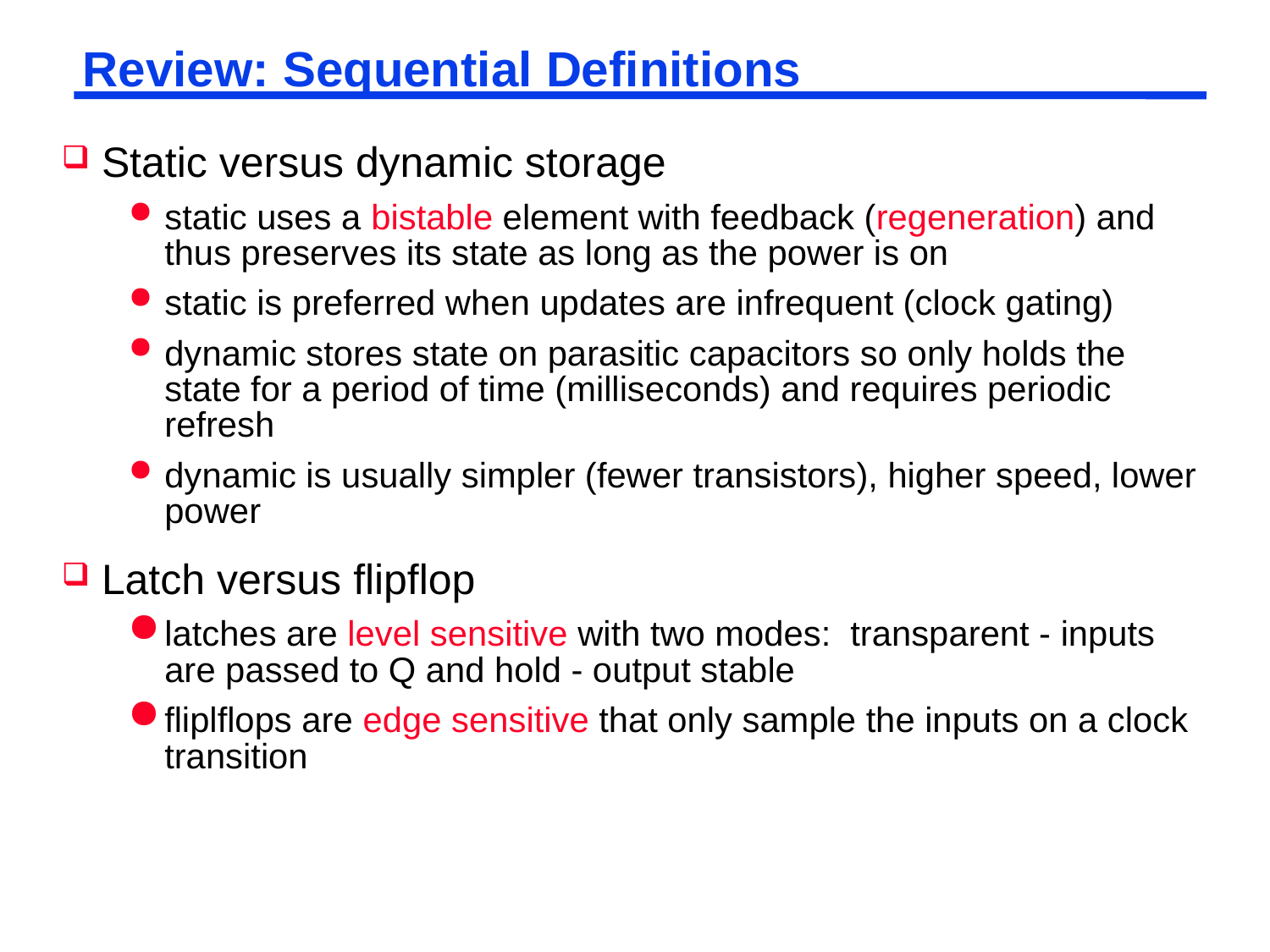

# Review: Sequential Definitions
Static versus dynamic storage
static uses a bistable element with feedback (regeneration) and thus preserves its state as long as the power is on
static is preferred when updates are infrequent (clock gating)
dynamic stores state on parasitic capacitors so only holds the state for a period of time (milliseconds) and requires periodic refresh
dynamic is usually simpler (fewer transistors), higher speed, lower power
Latch versus flipflop
latches are level sensitive with two modes:  transparent - inputs are passed to Q and hold - output stable
fliplflops are edge sensitive that only sample the inputs on a clock transition